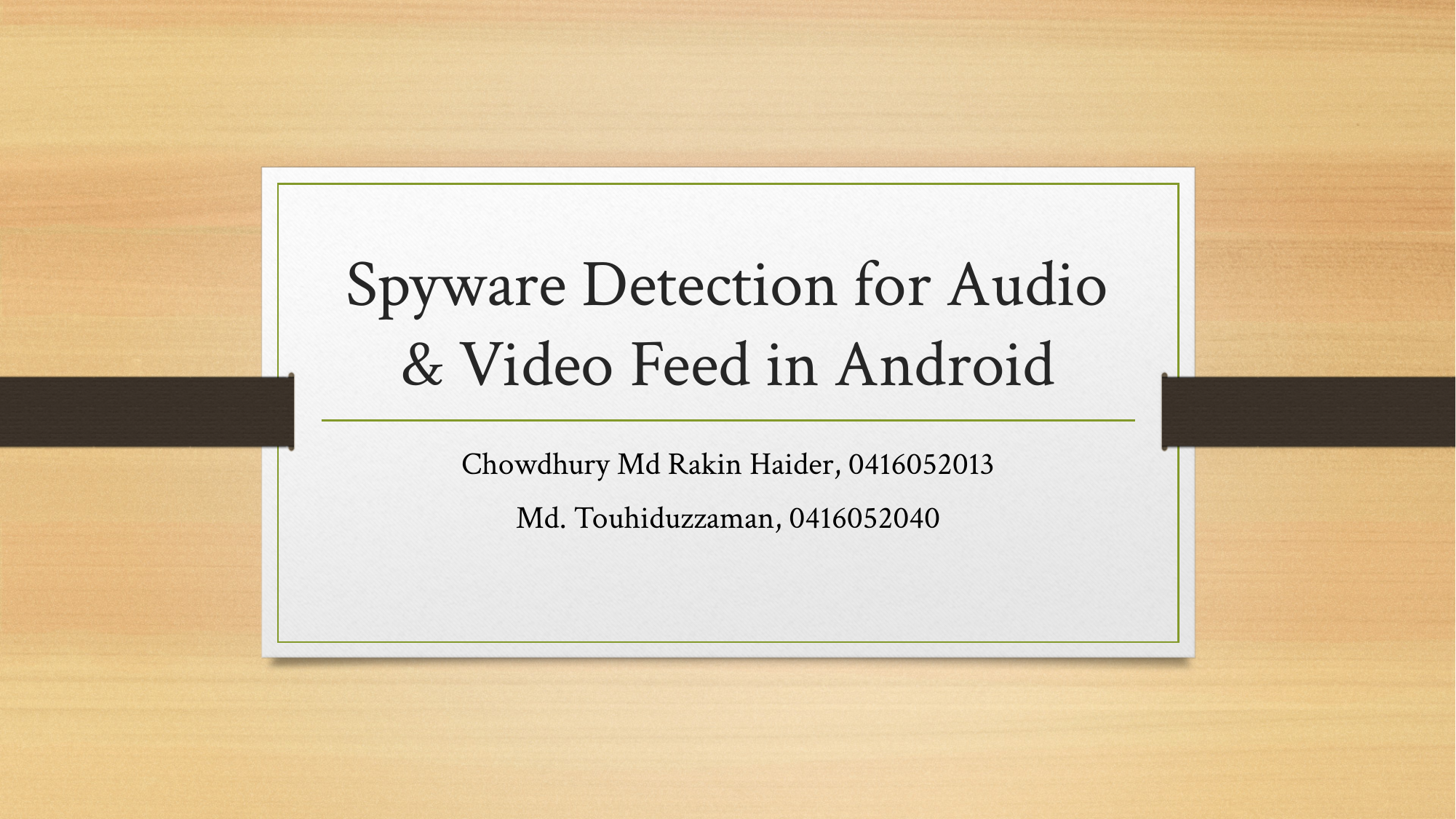

# Spyware Detection for Audio & Video Feed in Android
Chowdhury Md Rakin Haider, 0416052013
Md. Touhiduzzaman, 0416052040